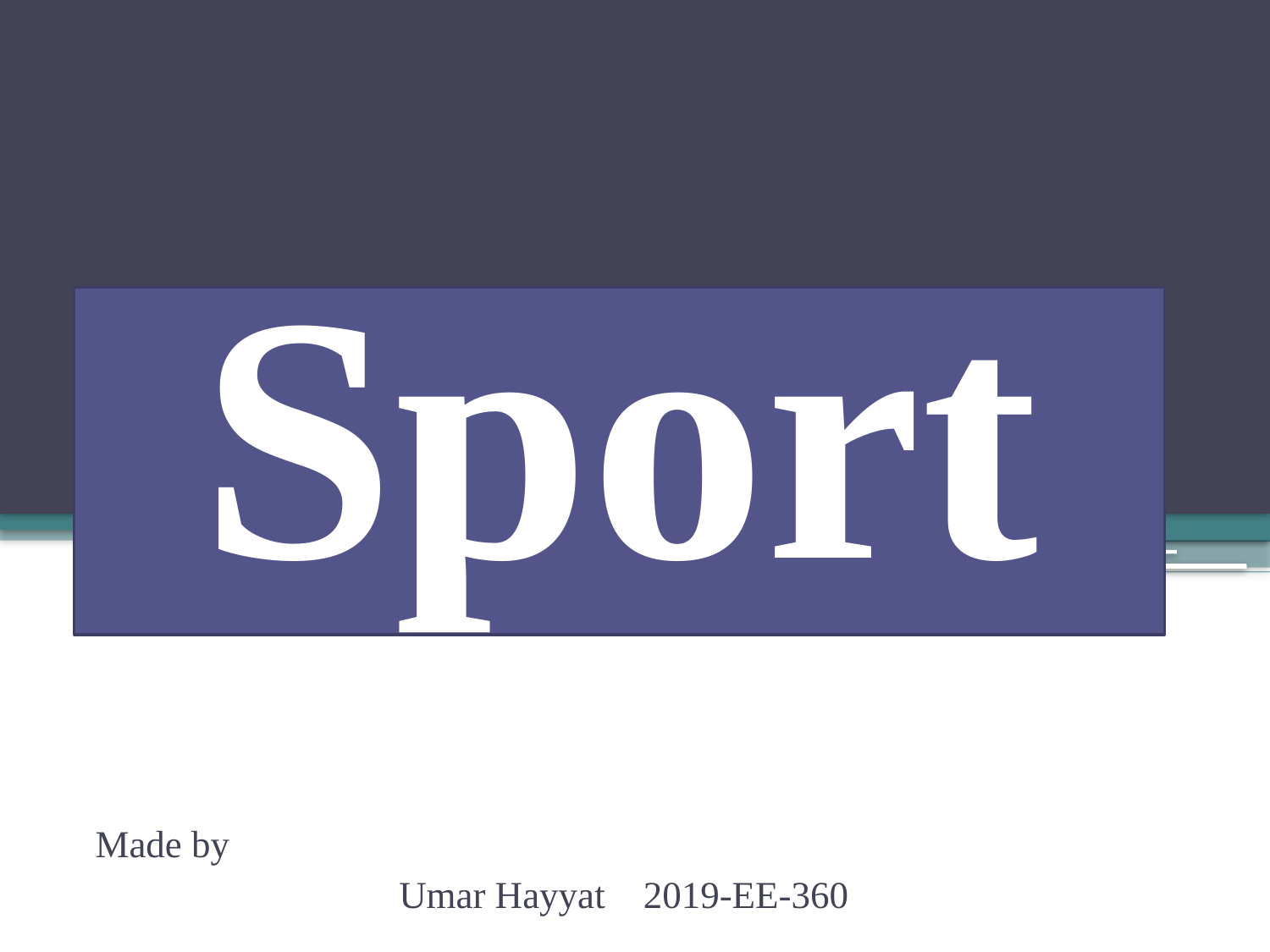

# Sport
Made by
Umar Hayyat    2019-EE-360